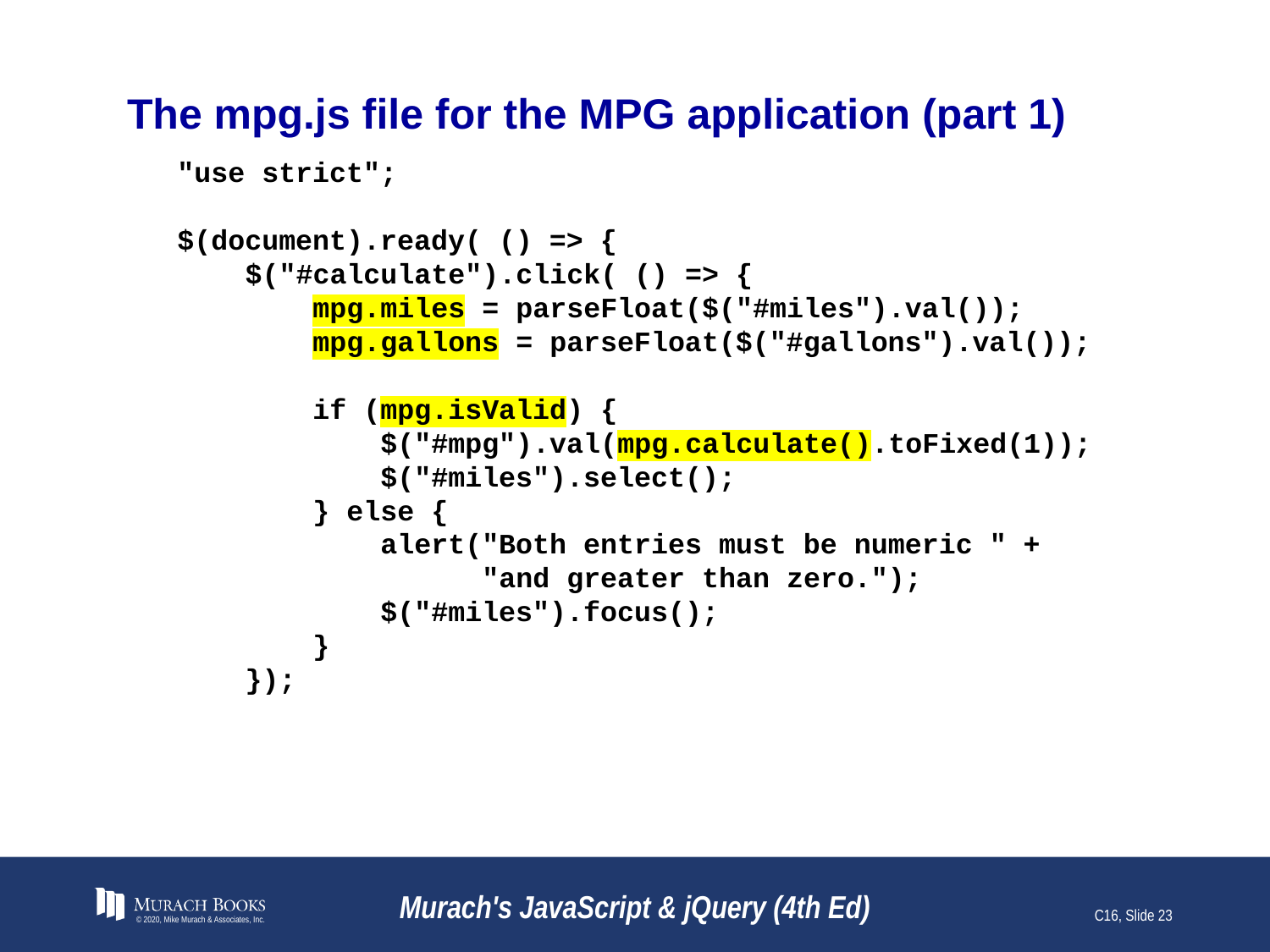

# The mpg.js file for the MPG application (part 1)
"use strict";

$(document).ready( () => {
    $("#calculate").click( () => {
        mpg.miles = parseFloat($("#miles").val());
        mpg.gallons = parseFloat($("#gallons").val());

        if (mpg.isValid) {
            $("#mpg").val(mpg.calculate().toFixed(1));
            $("#miles").select();
        } else {
            alert("Both entries must be numeric " +
                  "and greater than zero.");
            $("#miles").focus();
        }
    });

© 2020, Mike Murach & Associates, Inc.
Murach's JavaScript & jQuery (4th Ed)

C16, Slide 23